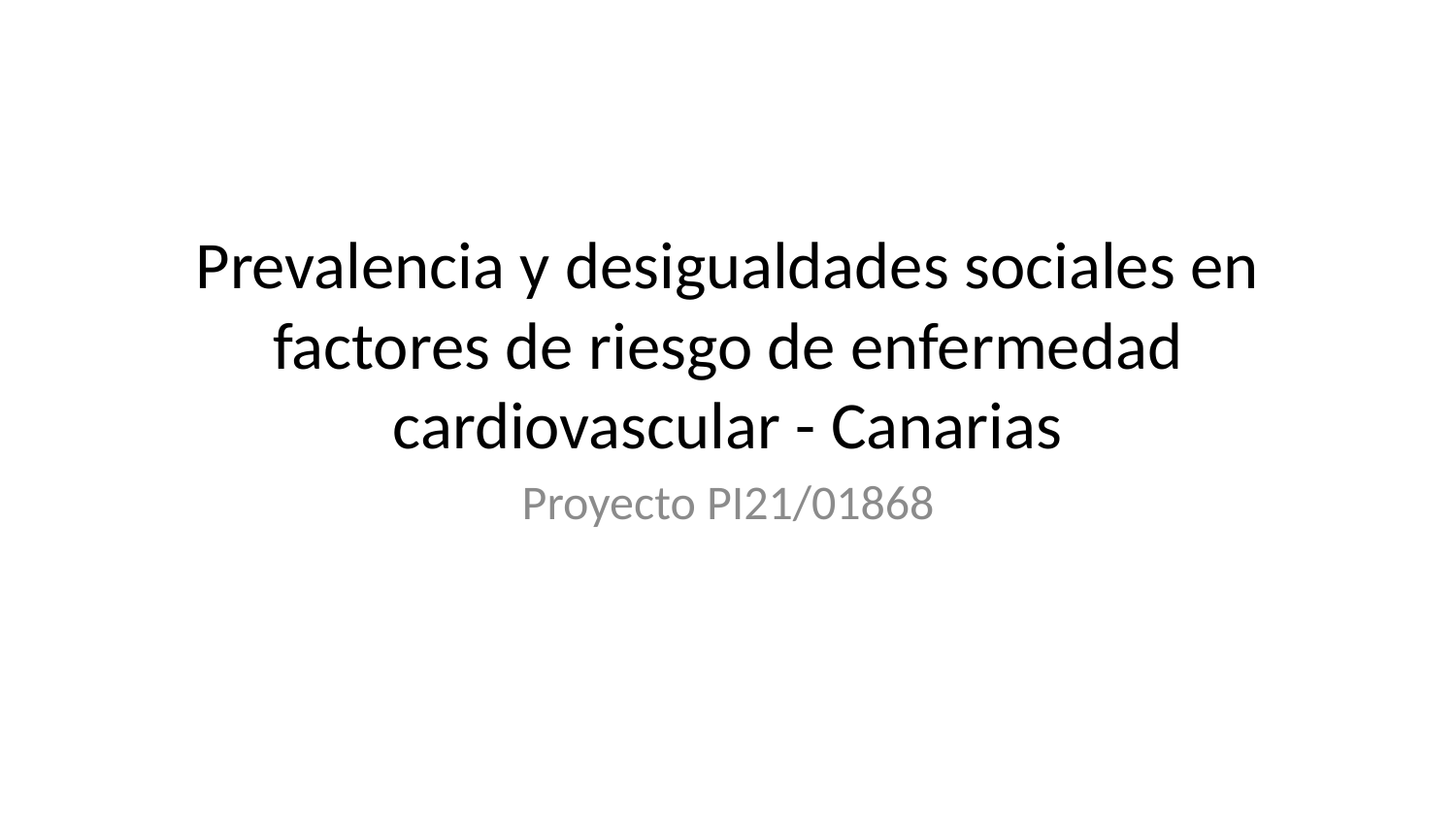

# Prevalencia y desigualdades sociales en factores de riesgo de enfermedad cardiovascular - Canarias
Proyecto PI21/01868